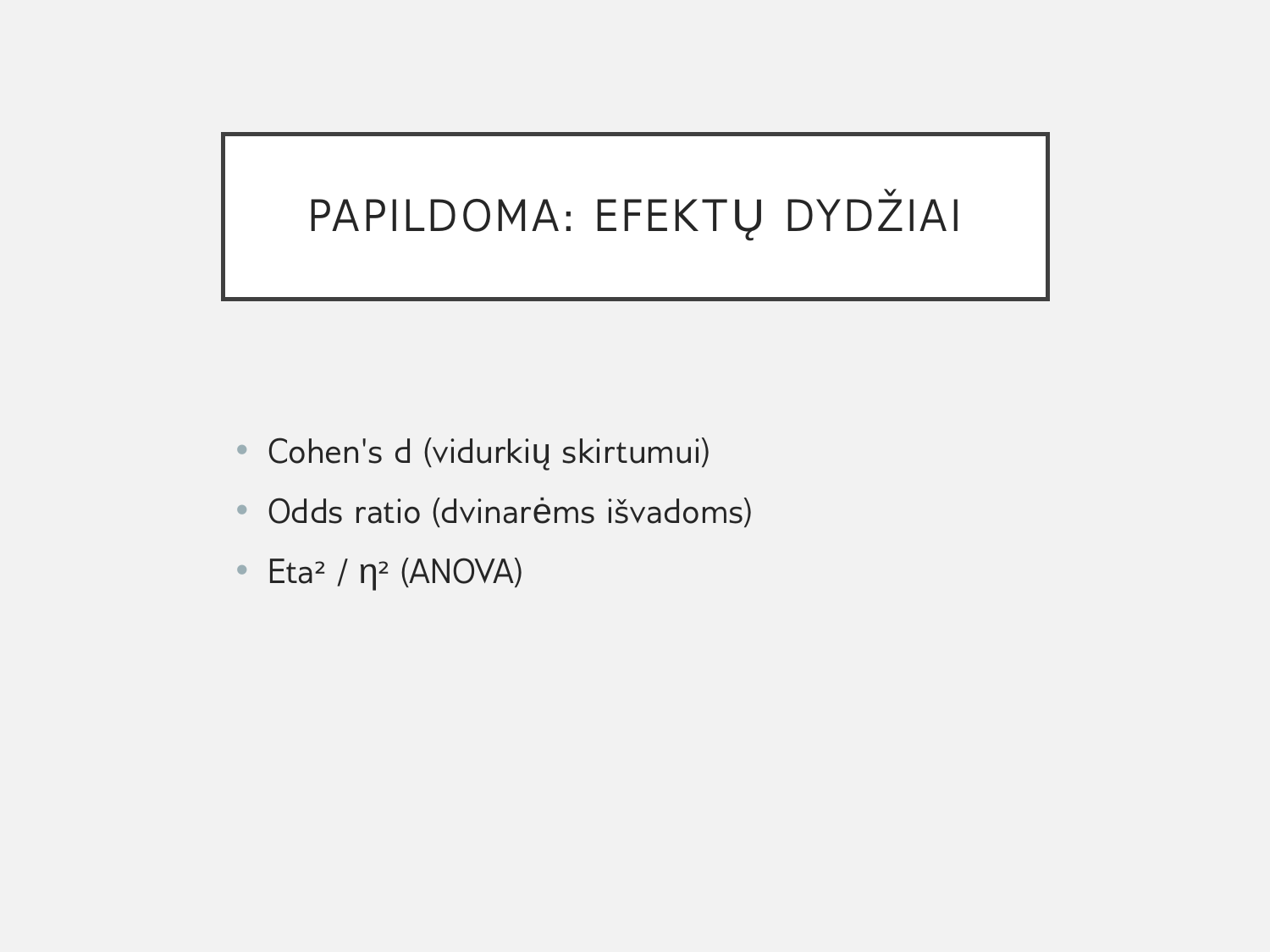

# Papildoma: efektų dydžiai

Cohen's d (vidurkių skirtumui)
Odds ratio (dvinarėms išvadoms)
Eta² / η² (ANOVA)